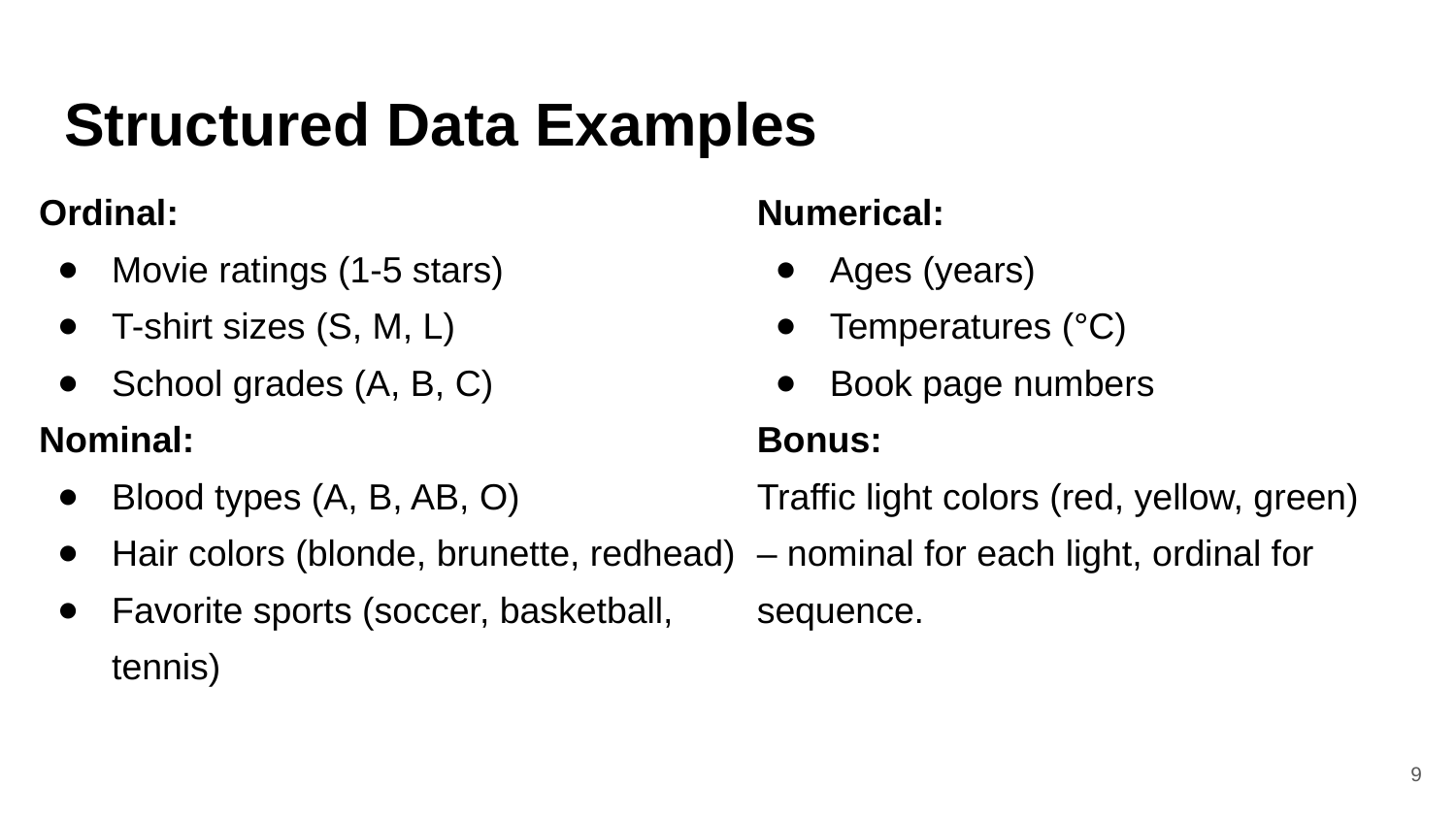

# Structured Data Examples
Ordinal:
Movie ratings (1-5 stars)
T-shirt sizes (S, M, L)
School grades (A, B, C)
Nominal:
Blood types (A, B, AB, O)
Hair colors (blonde, brunette, redhead)
Favorite sports (soccer, basketball, tennis)
Numerical:
Ages (years)
Temperatures (°C)
Book page numbers
Bonus:
Traffic light colors (red, yellow, green) – nominal for each light, ordinal for sequence.
9